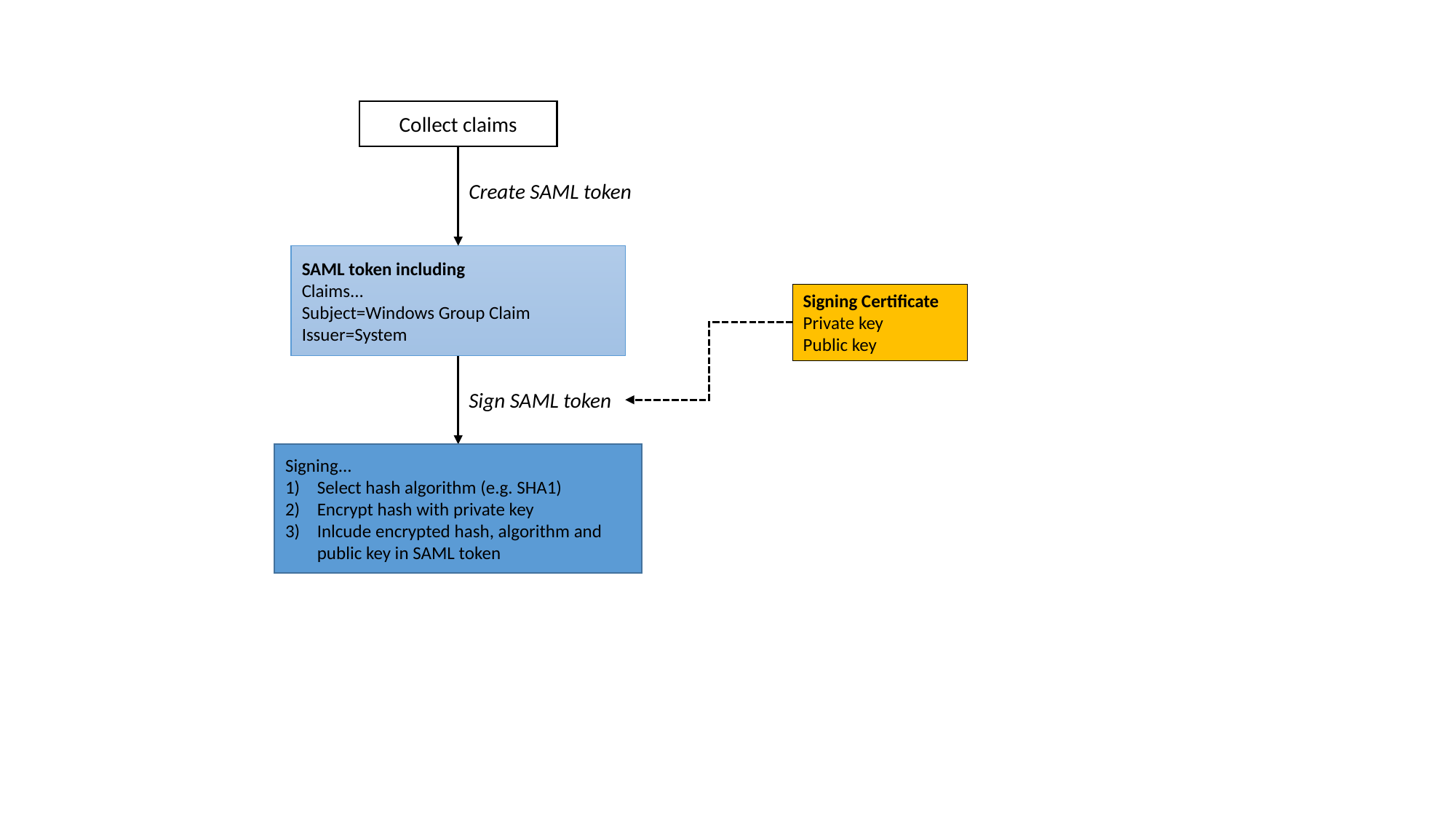

Collect claims
Create SAML token
SAML token including
Claims...
Subject=Windows Group Claim
Issuer=System
Signing Certificate
Private key
Public key
Sign SAML token
Signing...
Select hash algorithm (e.g. SHA1)
Encrypt hash with private key
Inlcude encrypted hash, algorithm and public key in SAML token